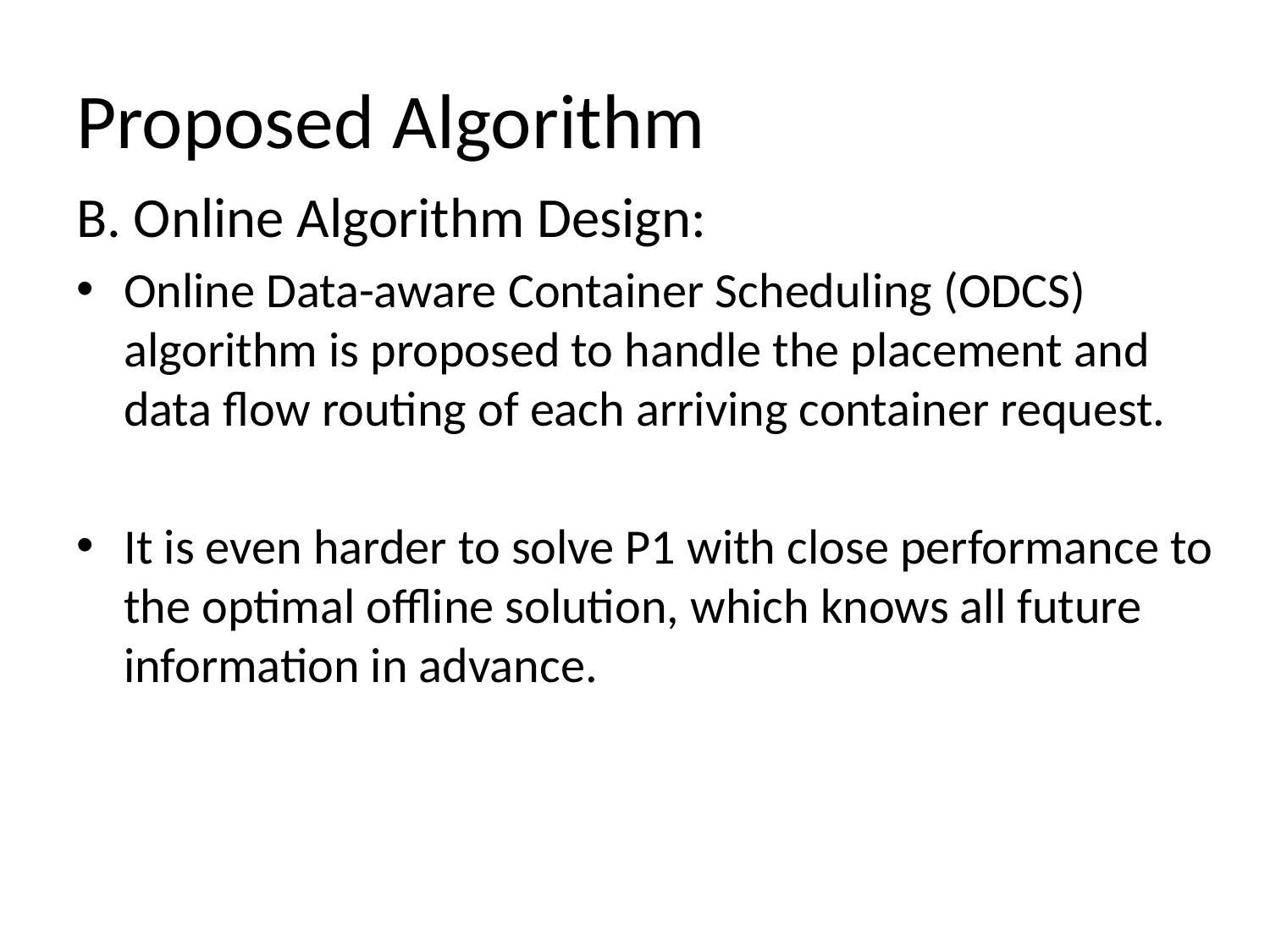

# Proposed Algorithm
B. Online Algorithm Design:
Online Data-aware Container Scheduling (ODCS) algorithm is proposed to handle the placement and data flow routing of each arriving container request.

It is even harder to solve P1 with close performance to the optimal offline solution, which knows all future information in advance.